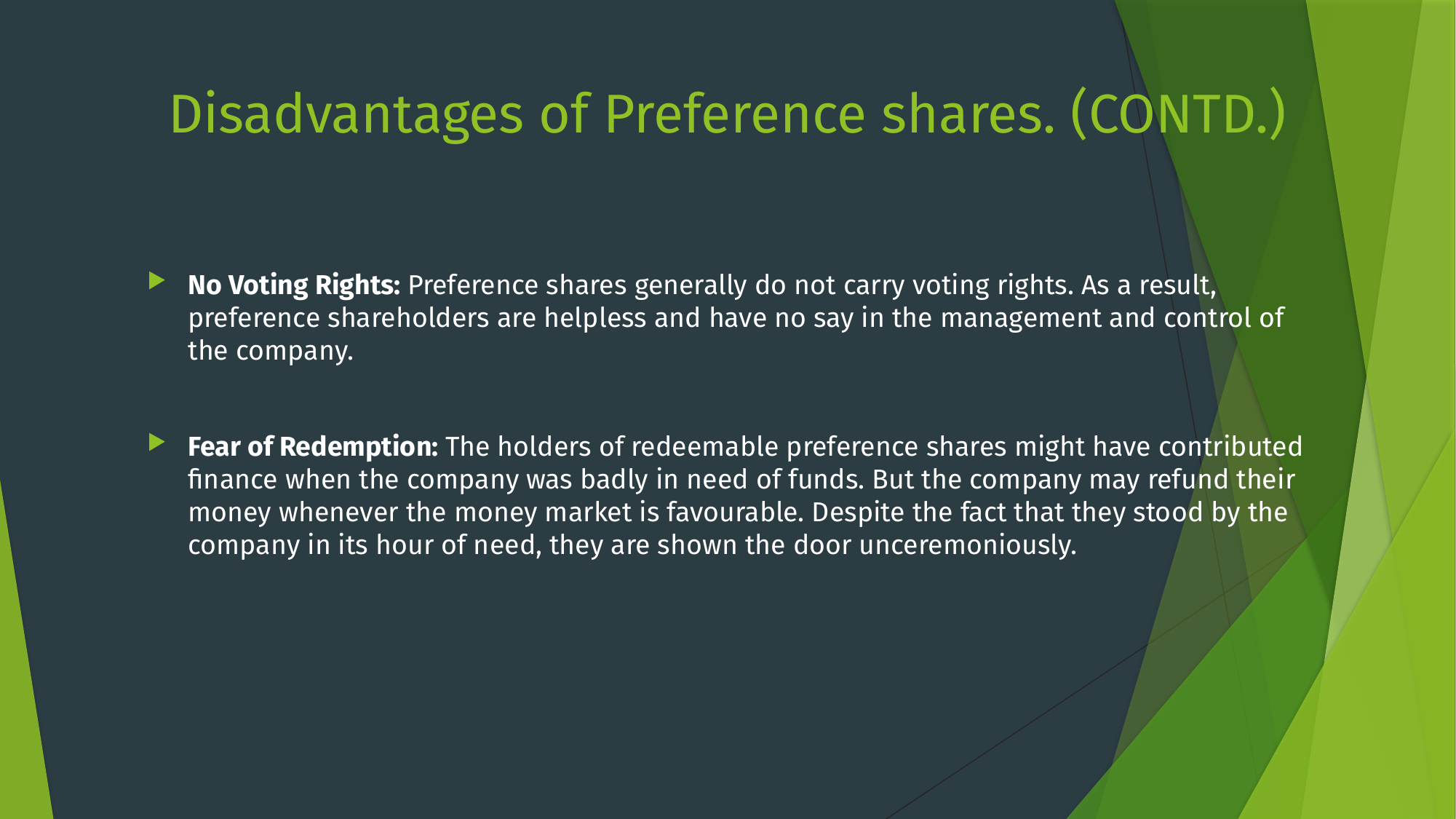

# Disadvantages of Preference shares. (CONTD.)

No Voting Rights: Preference shares generally do not carry voting rights. As a result, preference shareholders are helpless and have no say in the management and control of the company.

Fear of Redemption: The holders of redeemable preference shares might have contributed finance when the company was badly in need of funds. But the company may refund their money whenever the money market is favourable. Despite the fact that they stood by the company in its hour of need, they are shown the door unceremoniously.